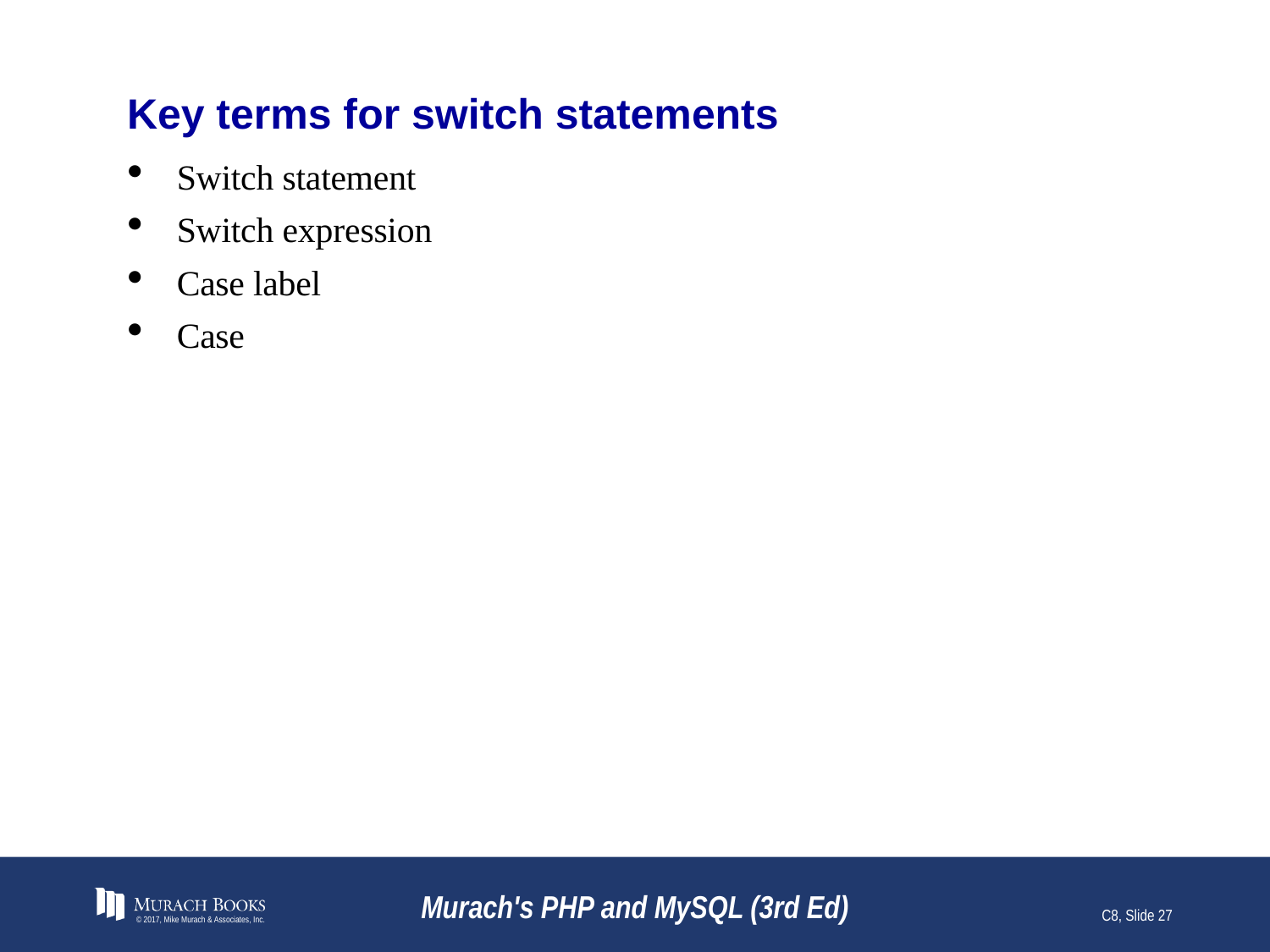

# Key terms for switch statements
Switch statement
Switch expression
Case label
Case

© 2017, Mike Murach & Associates, Inc.
Murach's PHP and MySQL (3rd Ed)

C8, Slide 27